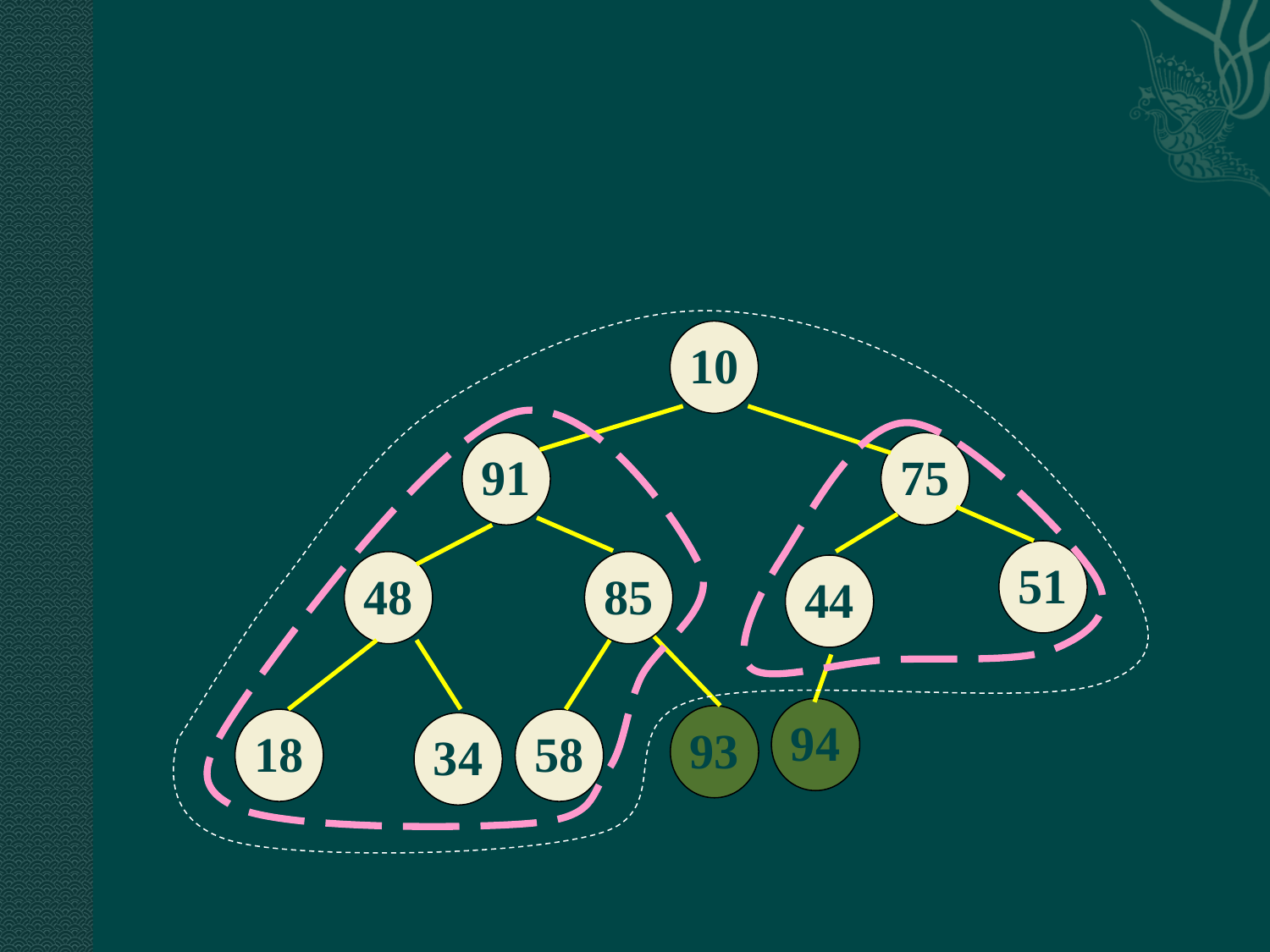

10

91
75

51
48
85
44

94
93
18
58
34